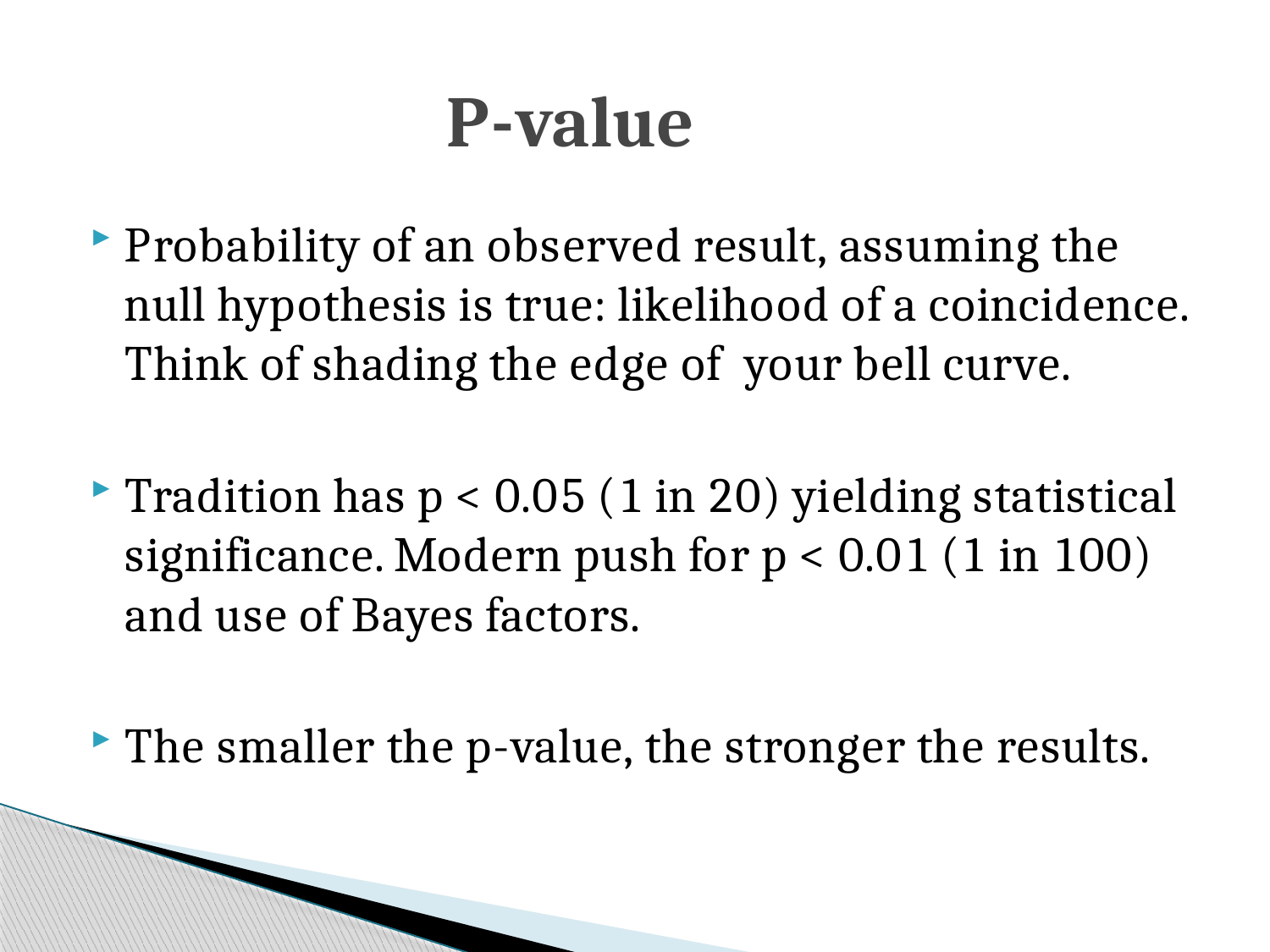

# P-value
Probability of an observed result, assuming the null hypothesis is true: likelihood of a coincidence. Think of shading the edge of  your bell curve.

Tradition has p < 0.05 (1 in 20) yielding statistical significance. Modern push for p < 0.01 (1 in 100) and use of Bayes factors.

The smaller the p-value, the stronger the results.